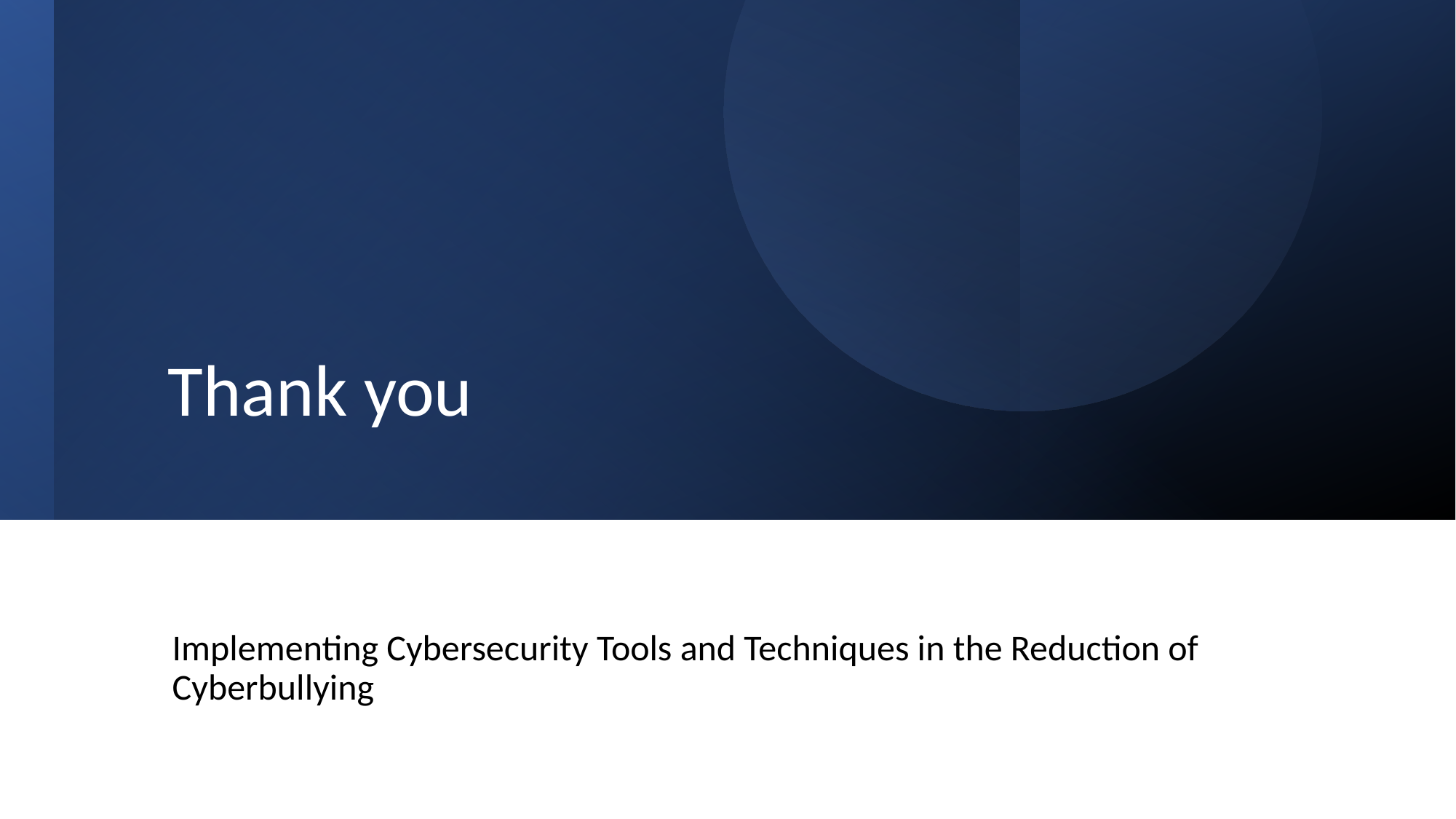

# Thank you
Implementing Cybersecurity Tools and Techniques in the Reduction of Cyberbullying